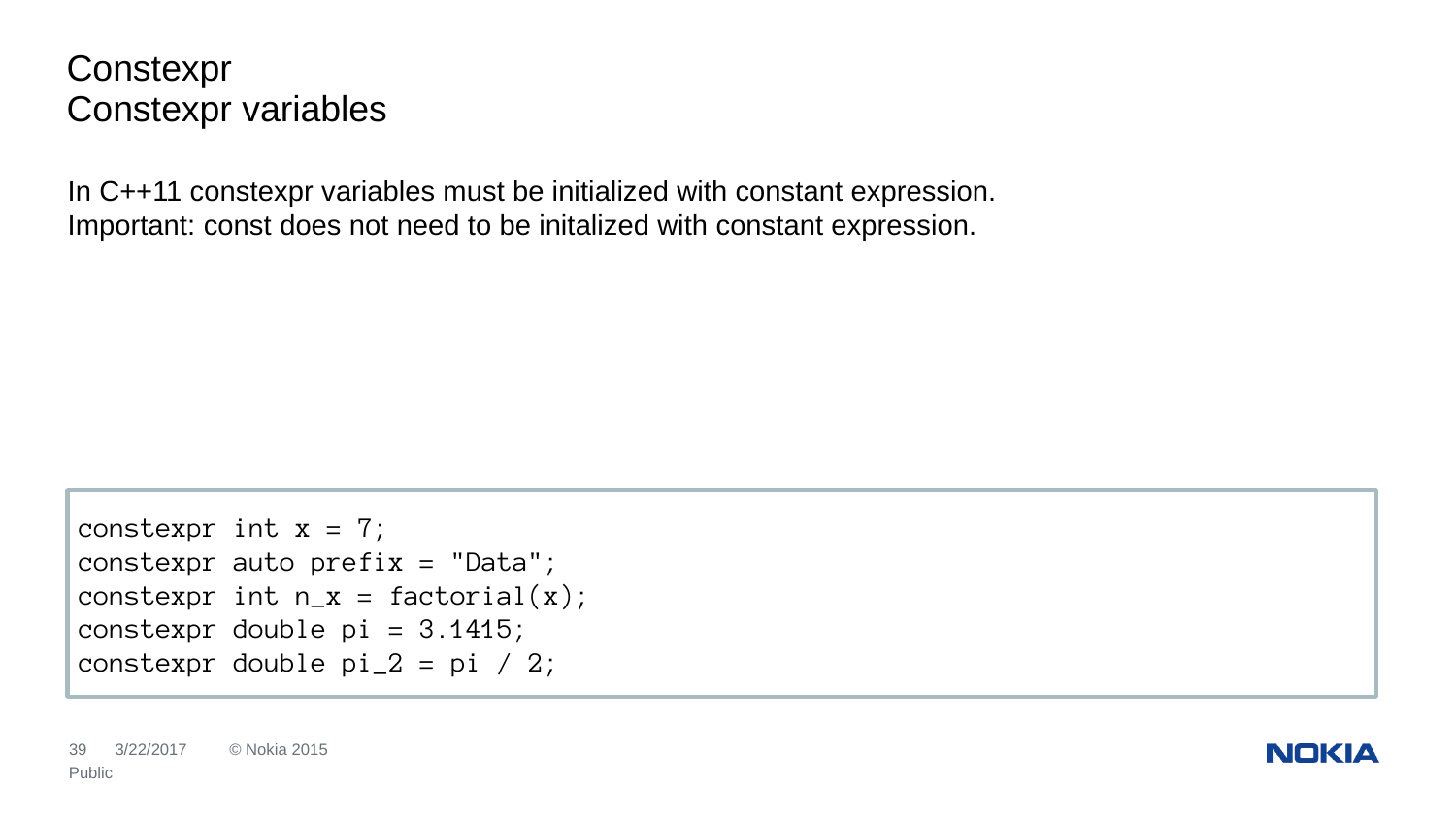

Constexpr
Constexpr variables
In C++11 constexpr variables must be initialized with constant expression.
Important: const does not need to be initalized with constant expression.
constexpr int x = 7;
constexpr auto prefix = "Data";
constexpr int n_x = factorial(x);
constexpr double pi = 3.1415;
constexpr double pi_2 = pi / 2;